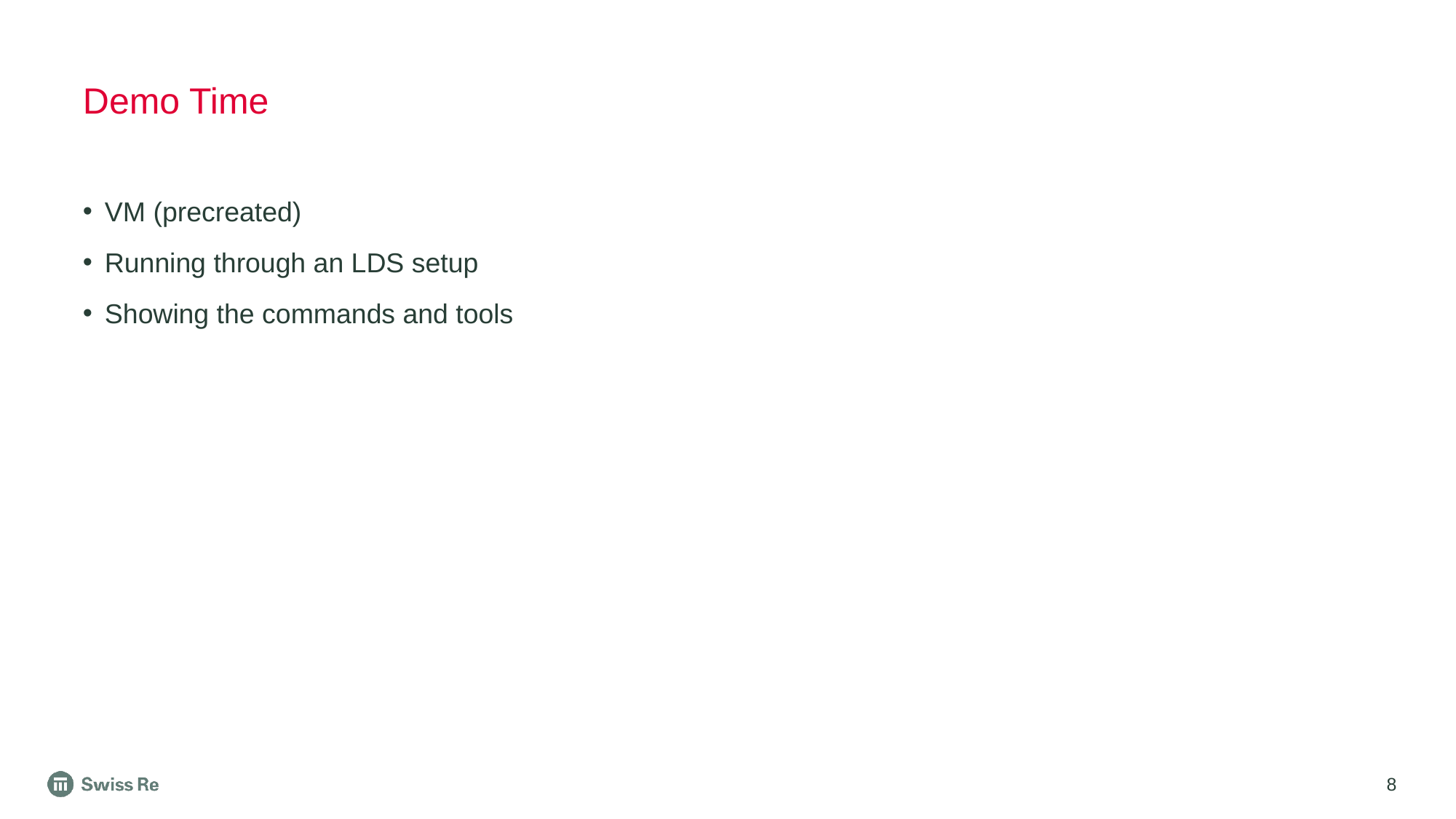

# Demo Time
VM (precreated)
Running through an LDS setup
Showing the commands and tools
8